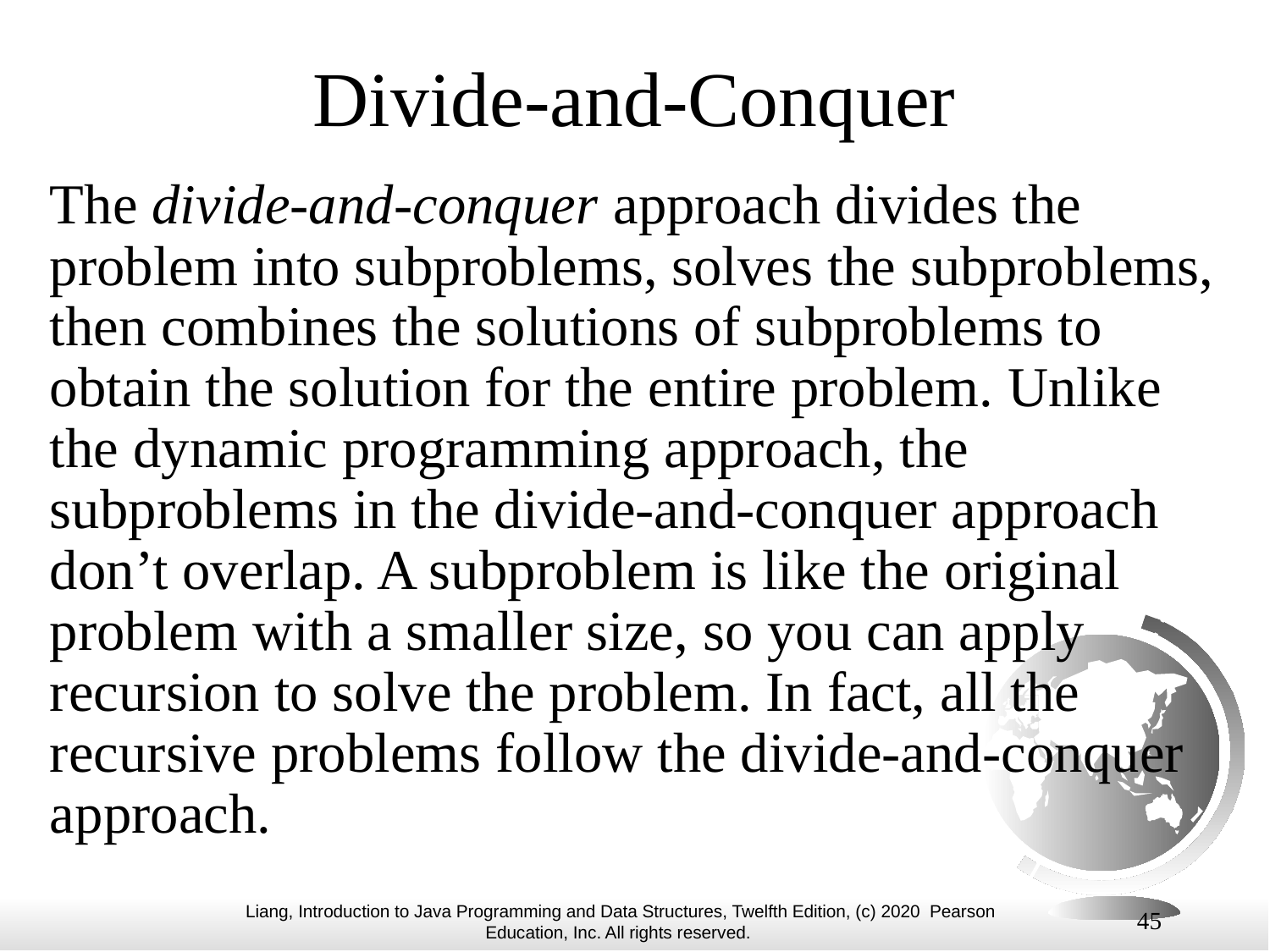

# Divide-and-Conquer
The divide-and-conquer approach divides the problem into subproblems, solves the subproblems, then combines the solutions of subproblems to obtain the solution for the entire problem. Unlike the dynamic programming approach, the subproblems in the divide-and-conquer approach don’t overlap. A subproblem is like the original problem with a smaller size, so you can apply recursion to solve the problem. In fact, all the recursive problems follow the divide-and-conquer approach.

45